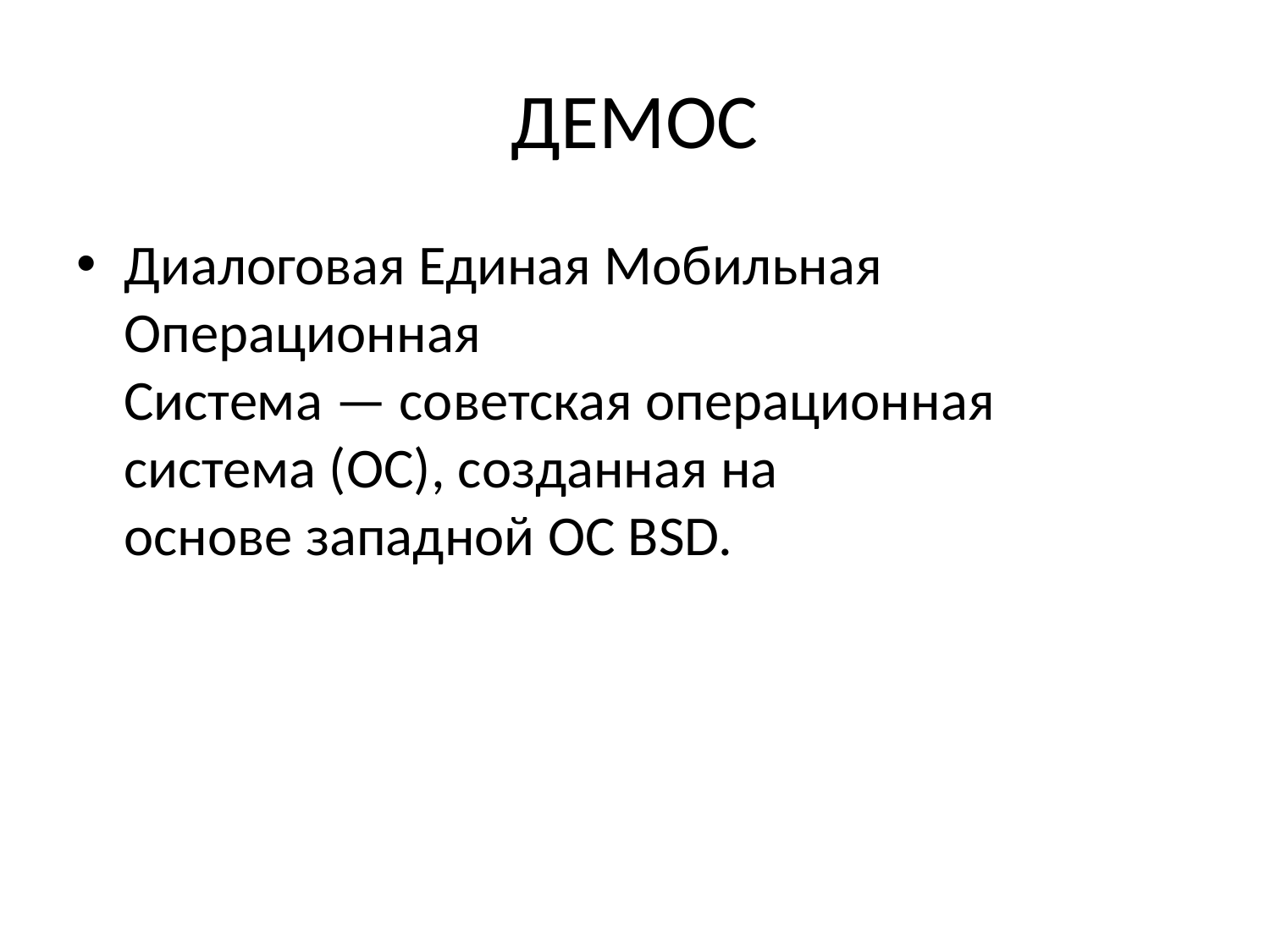

# ДЕМОС
Диалоговая Единая Мобильная Операционная Система — советская операционная система (ОС), созданная на основе западной ОС BSD.